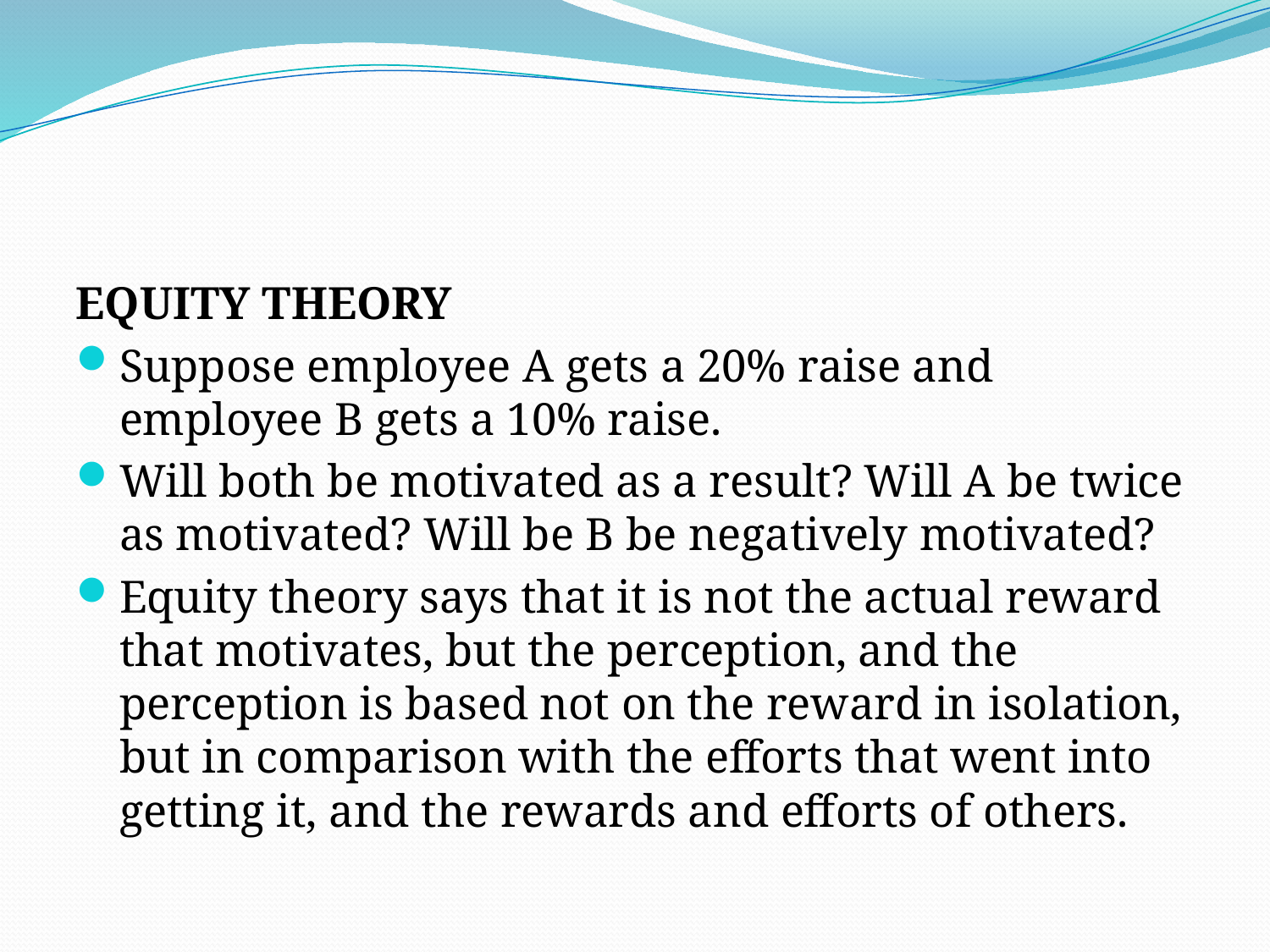

#
EQUITY THEORY
Suppose employee A gets a 20% raise and employee B gets a 10% raise.
Will both be motivated as a result? Will A be twice as motivated? Will be B be negatively motivated?
Equity theory says that it is not the actual reward that motivates, but the perception, and the perception is based not on the reward in isolation, but in comparison with the efforts that went into getting it, and the rewards and efforts of others.